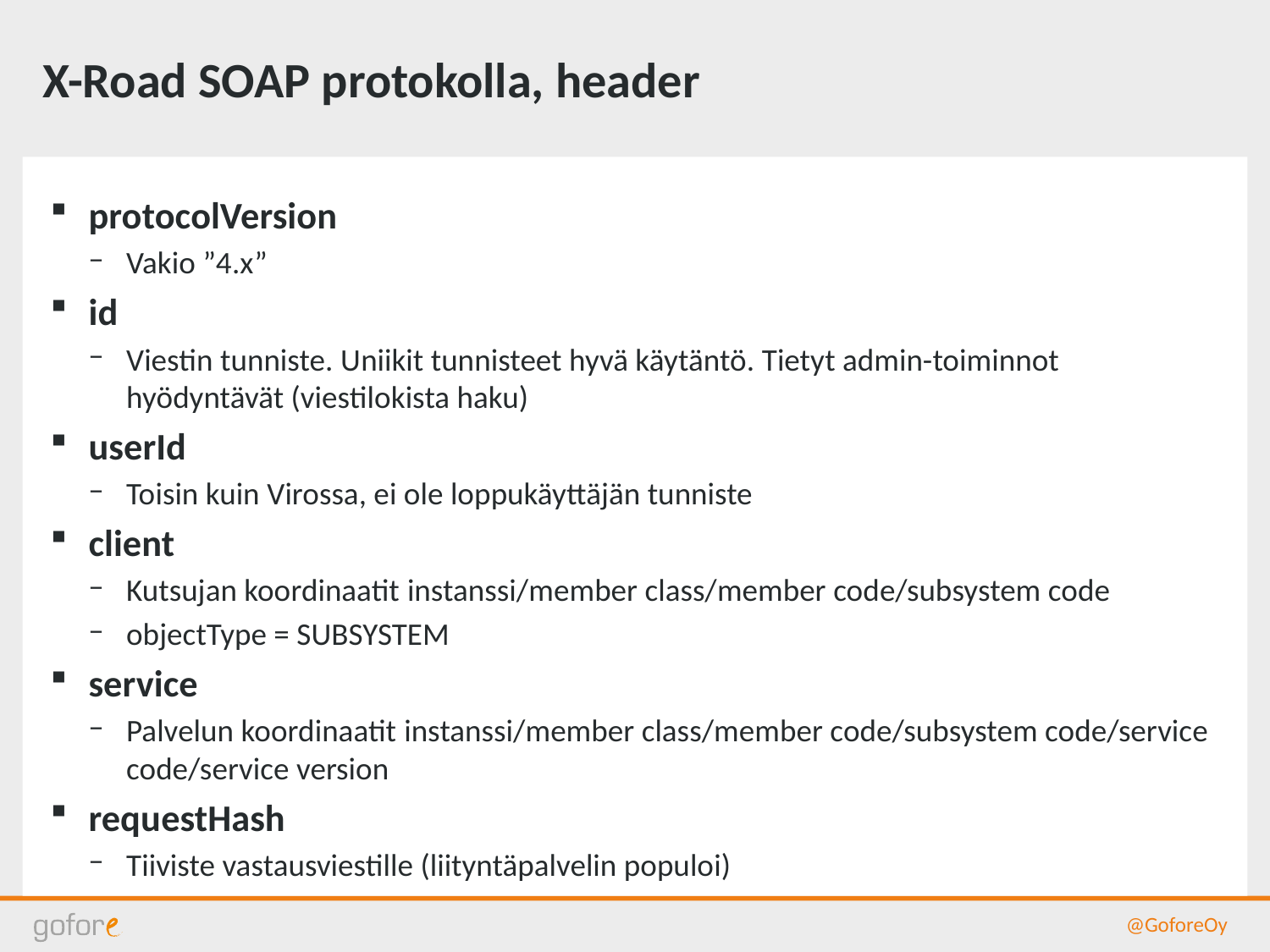

# X-Road SOAP protokolla, header
protocolVersion
Vakio ”4.x”
id
Viestin tunniste. Uniikit tunnisteet hyvä käytäntö. Tietyt admin-toiminnot hyödyntävät (viestilokista haku)
userId
Toisin kuin Virossa, ei ole loppukäyttäjän tunniste
client
Kutsujan koordinaatit instanssi/member class/member code/subsystem code
objectType = SUBSYSTEM
service
Palvelun koordinaatit instanssi/member class/member code/subsystem code/service code/service version
requestHash
Tiiviste vastausviestille (liityntäpalvelin populoi)

@GoforeOy